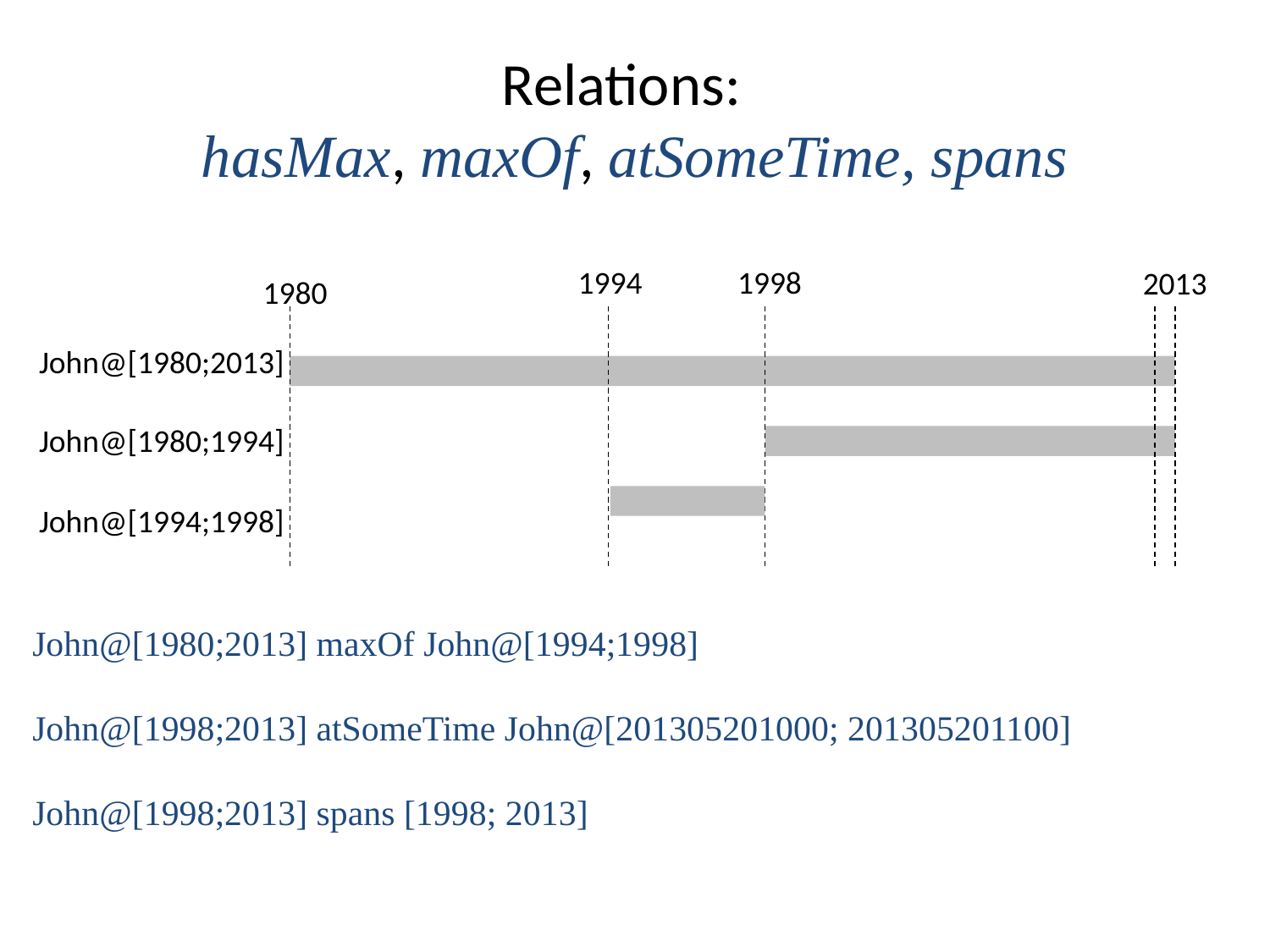

# Relations: hasMax, maxOf, atSomeTime, spans
1994
1998
2013
1980
John@[1980;2013]

John@[1980;1994]

John@[1994;1998]
John@[1980;2013] maxOf John@[1994;1998]

John@[1998;2013] atSomeTime John@[201305201000; 201305201100]

John@[1998;2013] spans [1998; 2013]